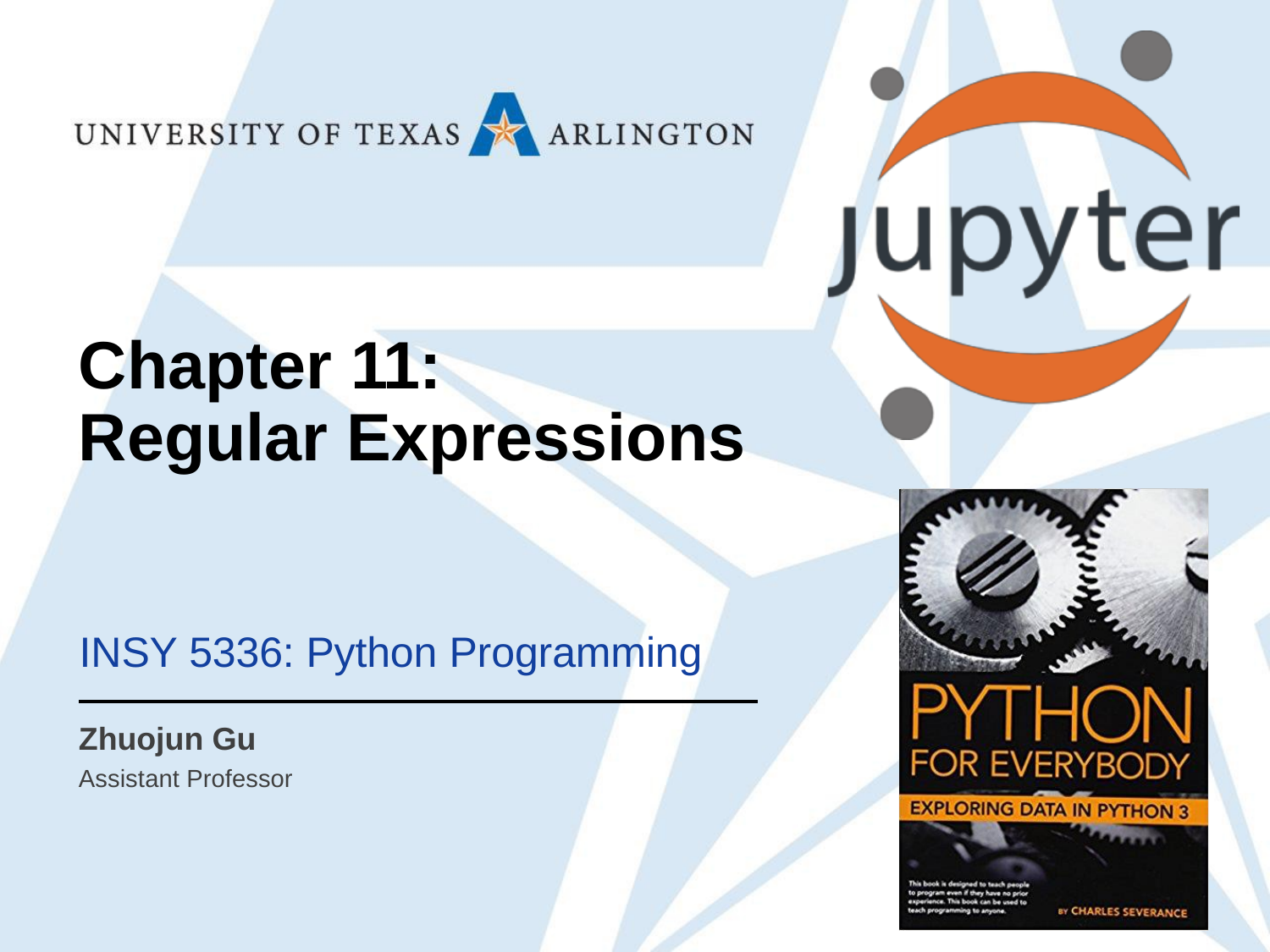

# Chapter 11:
Regular Expressions

INSY 5336: Python Programming

Zhuojun Gu
Assistant Professor